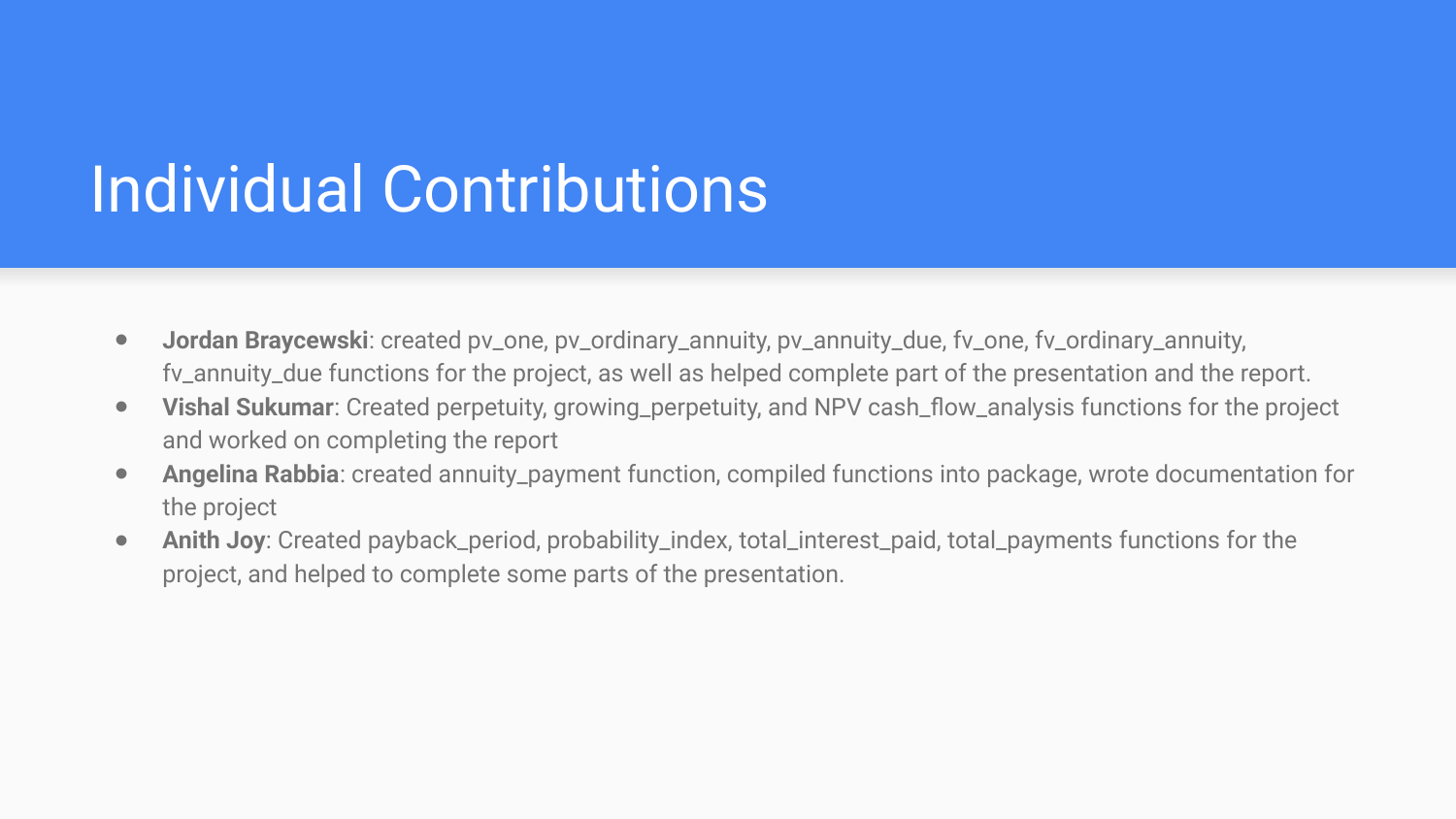

# Individual Contributions
Jordan Braycewski: created pv_one, pv_ordinary_annuity, pv_annuity_due, fv_one, fv_ordinary_annuity, fv_annuity_due functions for the project, as well as helped complete part of the presentation and the report.
Vishal Sukumar: Created perpetuity, growing_perpetuity, and NPV cash_flow_analysis functions for the project and worked on completing the report
Angelina Rabbia: created annuity_payment function, compiled functions into package, wrote documentation for the project
Anith Joy: Created payback_period, probability_index, total_interest_paid, total_payments functions for the project, and helped to complete some parts of the presentation.